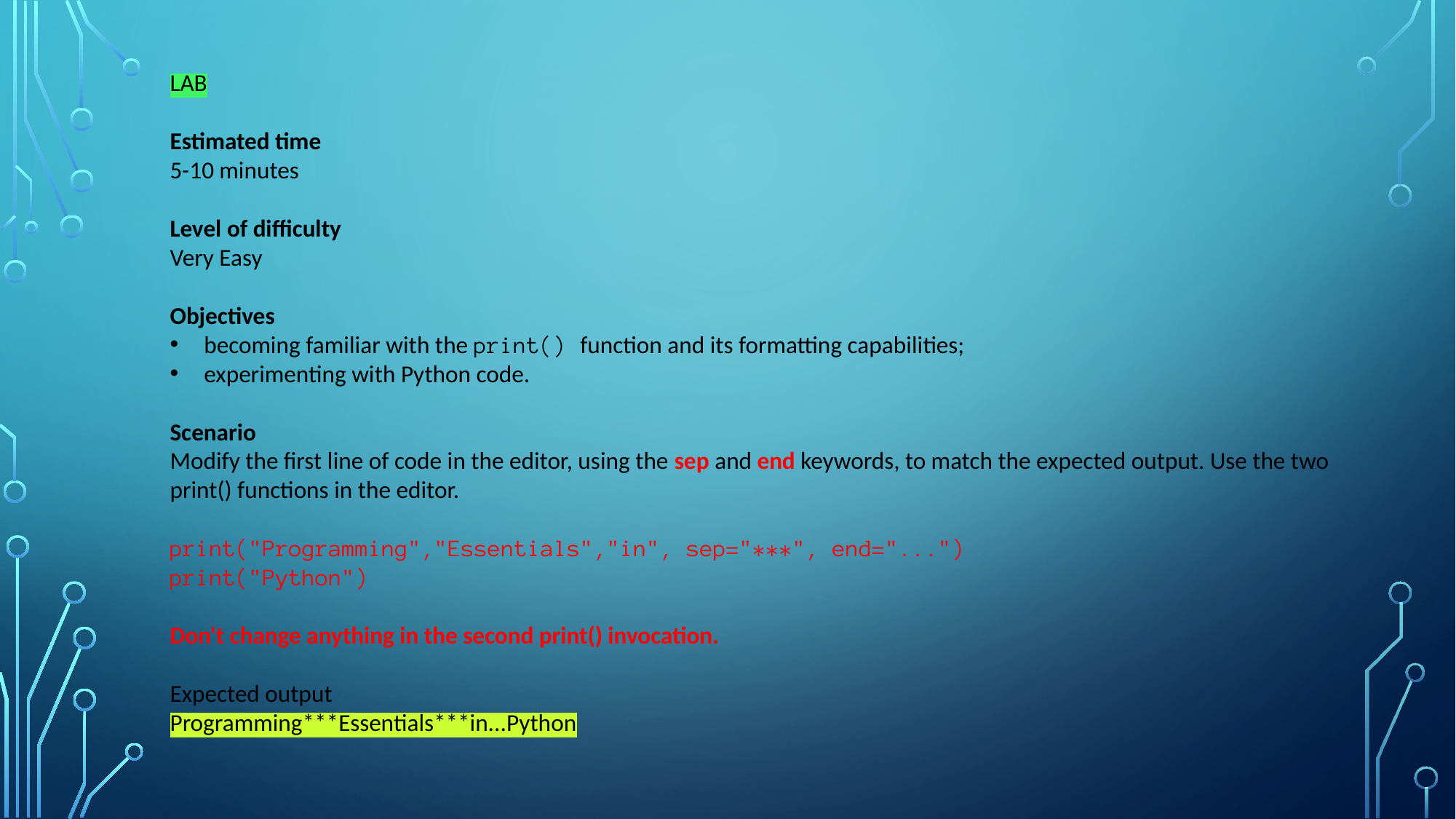

LAB

Estimated time
5-10 minutes

Level of difficulty
Very Easy

Objectives
becoming familiar with the print() function and its formatting capabilities;
experimenting with Python code.

Scenario
Modify the first line of code in the editor, using the sep and end keywords, to match the expected output. Use the two print() functions in the editor.

print("Programming","Essentials","in", sep="***", end="...")
print("Python")

Don't change anything in the second print() invocation.

Expected output
Programming***Essentials***in...Python